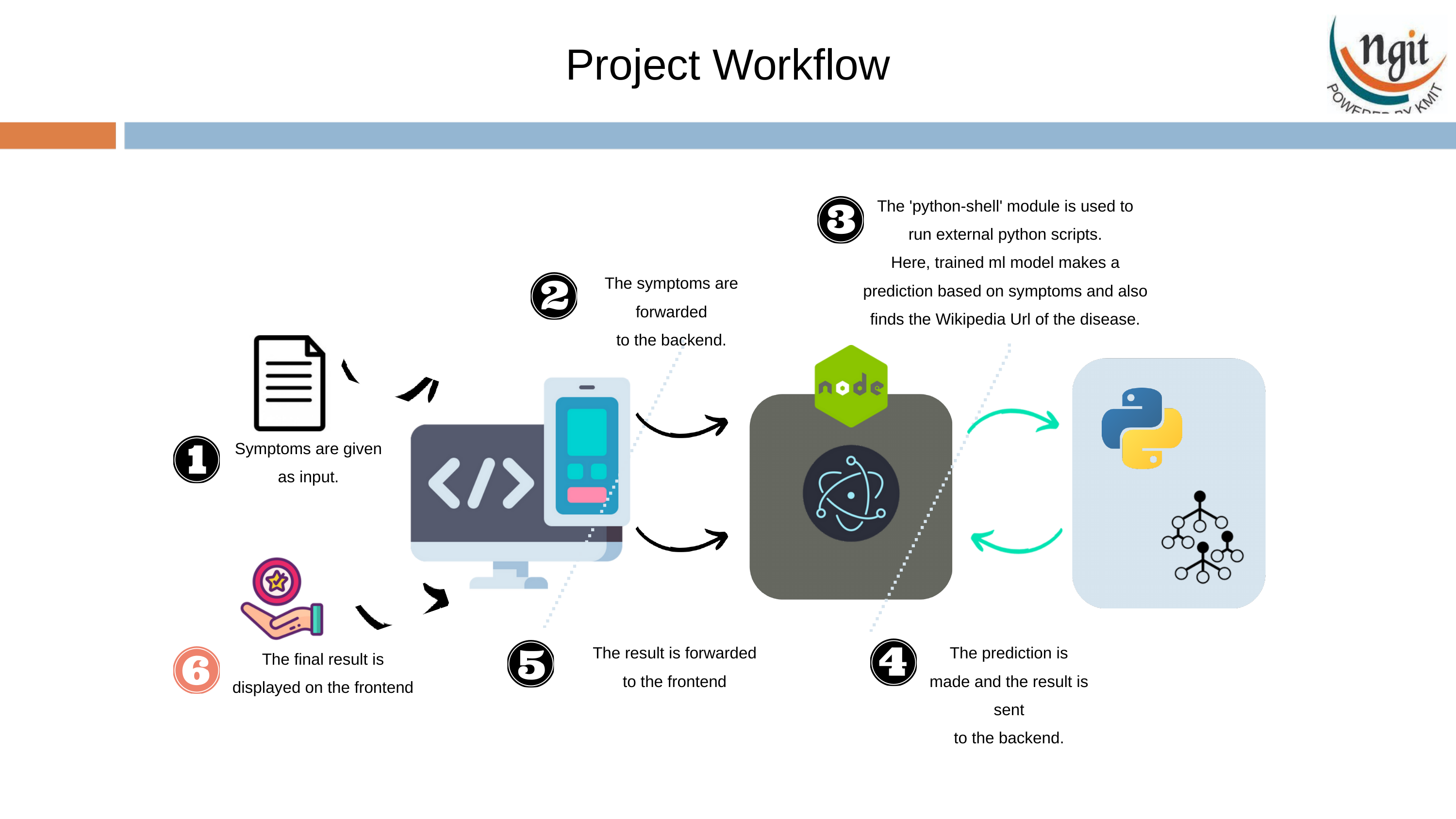

Project Workflow

The 'python-shell' module is used to
run external python scripts.
Here, trained ml model makes a prediction based on symptoms and also finds the Wikipedia Url of the disease.

The symptoms are forwarded
to the backend.

Symptoms are given as input.

The result is forwarded
to the frontend
The prediction is made and the result is sent
 to the backend.

The final result is
displayed on the frontend